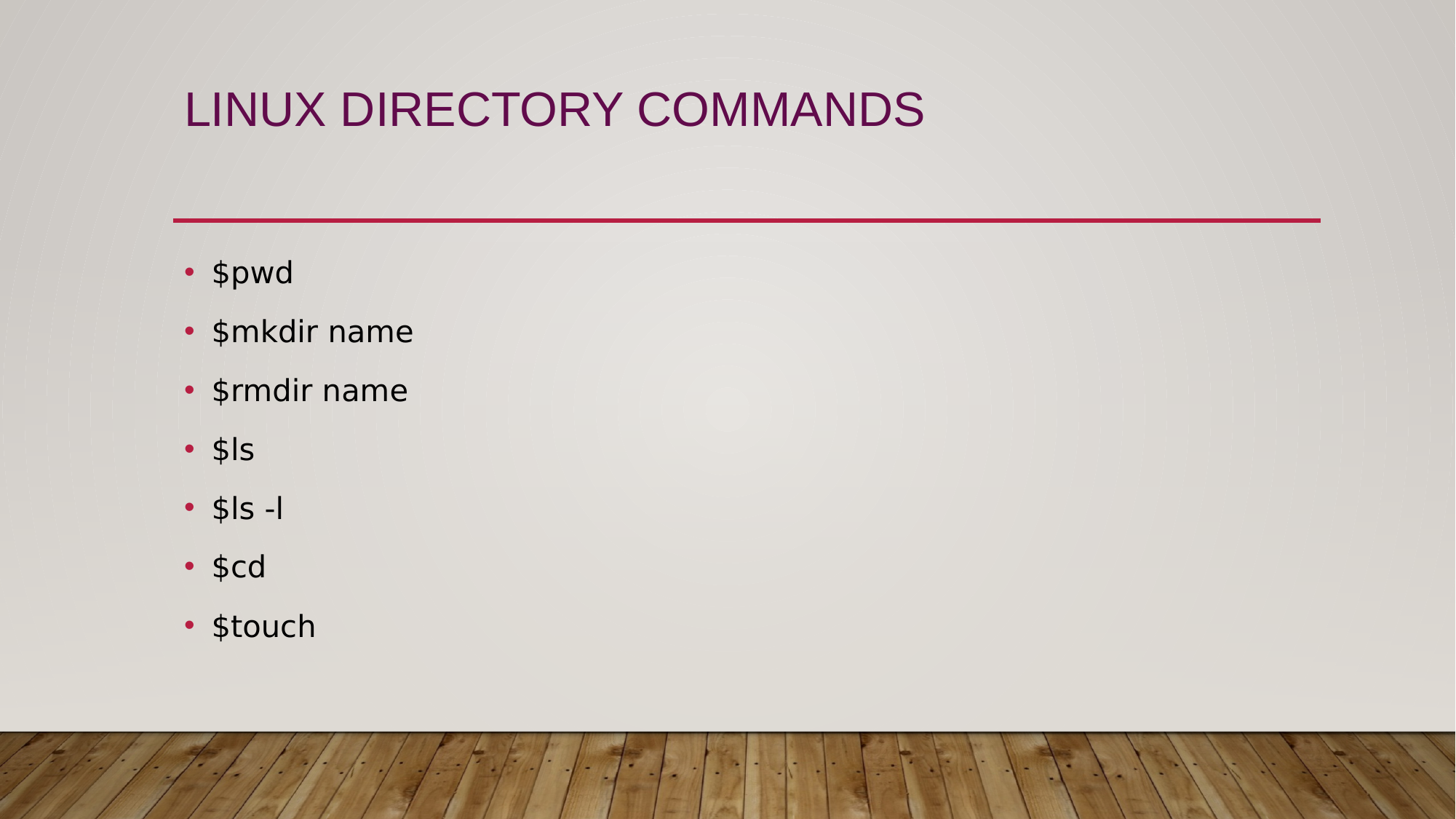

# Linux Directory Commands
$pwd
$mkdir name
$rmdir name
$ls
$ls -l
$cd
$touch